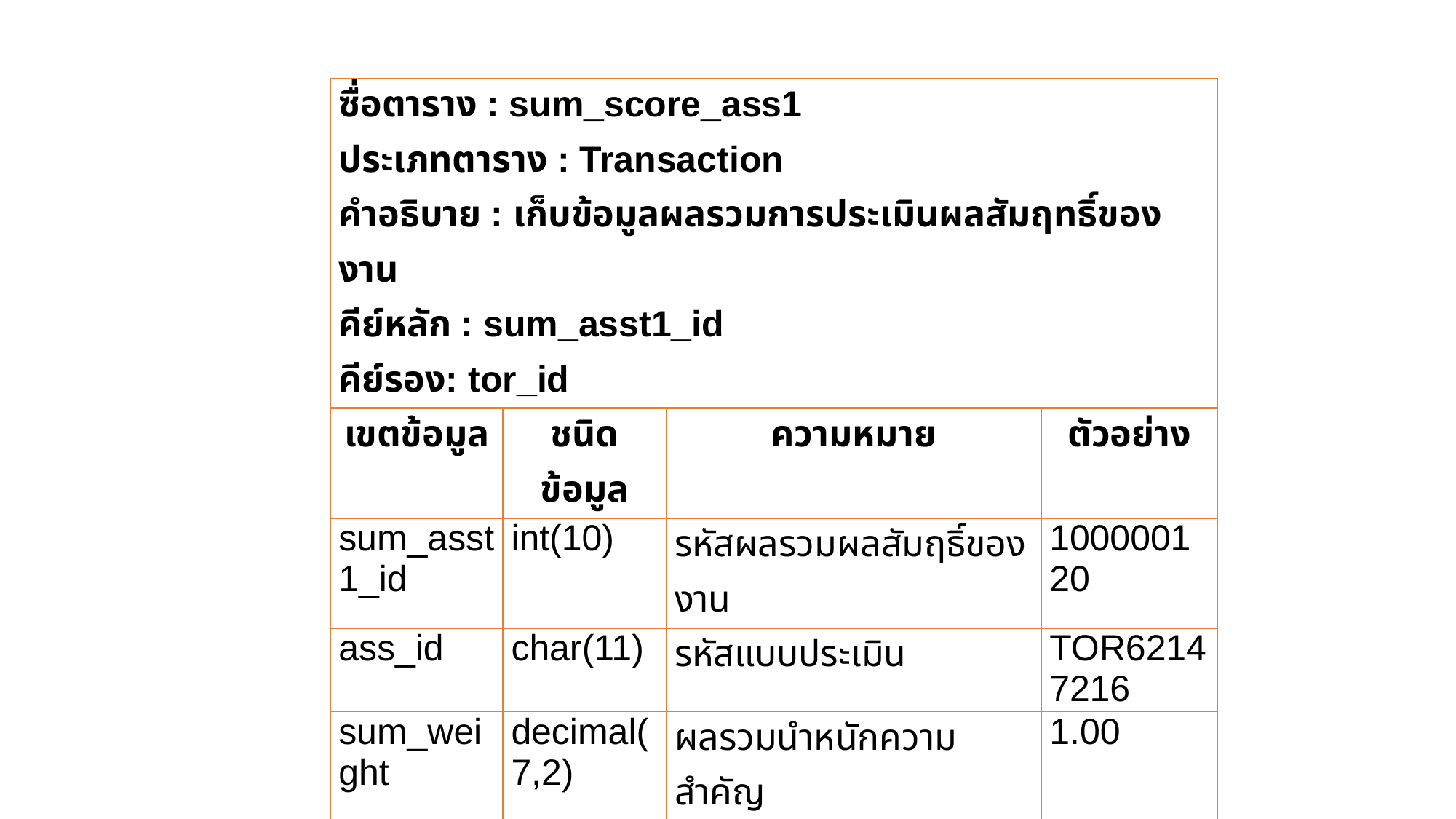

| ซื่อตาราง : sum\_score\_ass1 ประเภทตาราง : Transaction คำอธิบาย : เก็บข้อมูลผลรวมการประเมินผลสัมฤทธิ์ของงาน คีย์หลัก : sum\_asst1\_id คีย์รอง: tor\_id |  |  |  |
| --- | --- | --- | --- |
| เขตข้อมูล | ชนิดข้อมูล | ความหมาย | ตัวอย่าง |
| sum\_asst1\_id | int(10) | รหัสผลรวมผลสัมฤธิ์ของงาน | 100000120 |
| ass\_id | char(11) | รหัสแบบประเมิน | TOR62147216 |
| sum\_weight | decimal(7,2) | ผลรวมนำหนักความสำคัญ | 1.00 |
| sum\_weighted | decimal(7,2) | ผมลรวมค่าคะแนนถ่วงน้ำหนัก | 100.00 |
| sum\_asst1 | decimal(7,2) | สรุปคะแนนส่วนผลสัมฤทธิ์ของงาน | 0.74 |